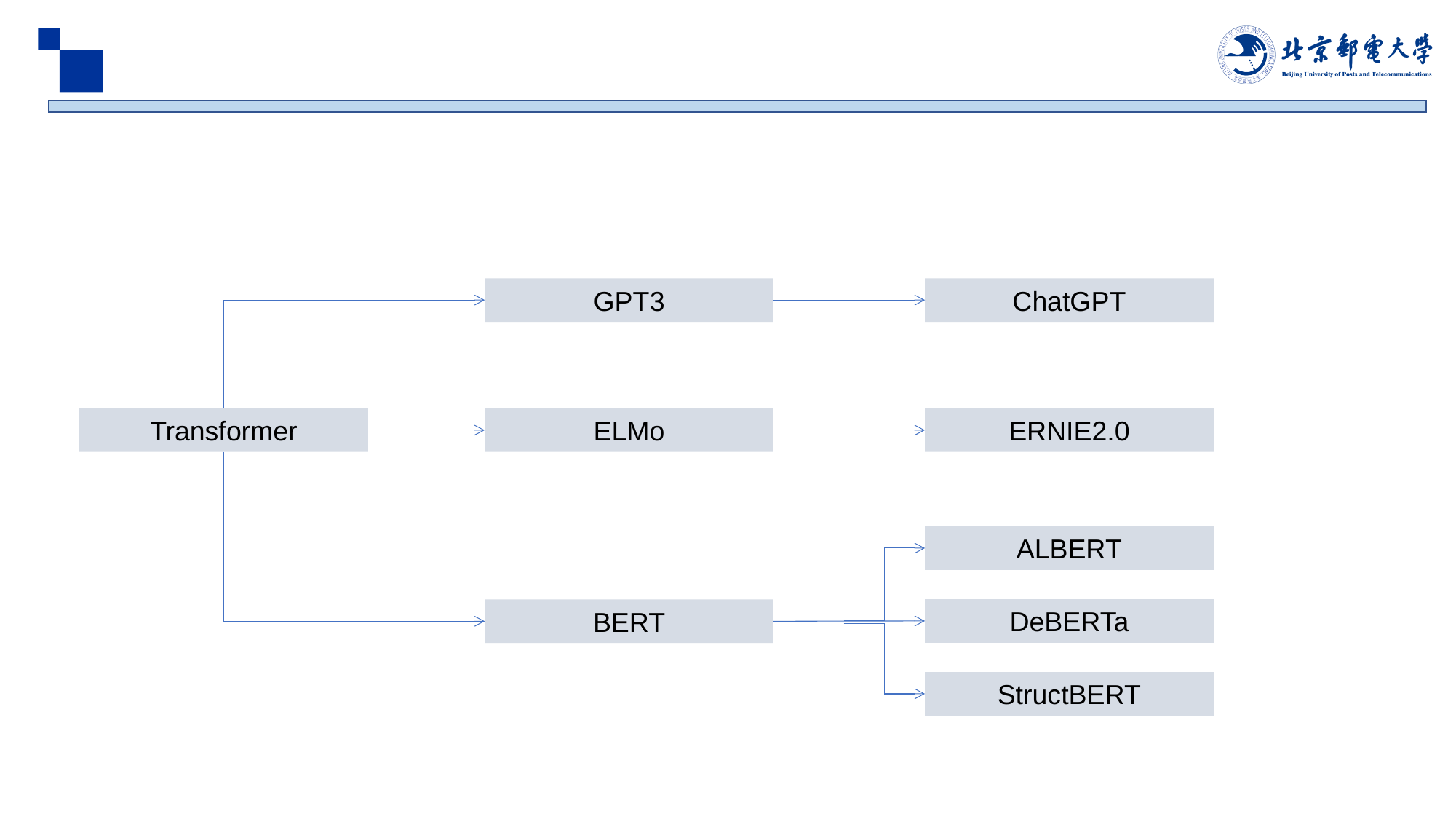

GPT3
ChatGPT
Transformer
ELMo
ERNIE2.0
ALBERT
DeBERTa
BERT
StructBERT